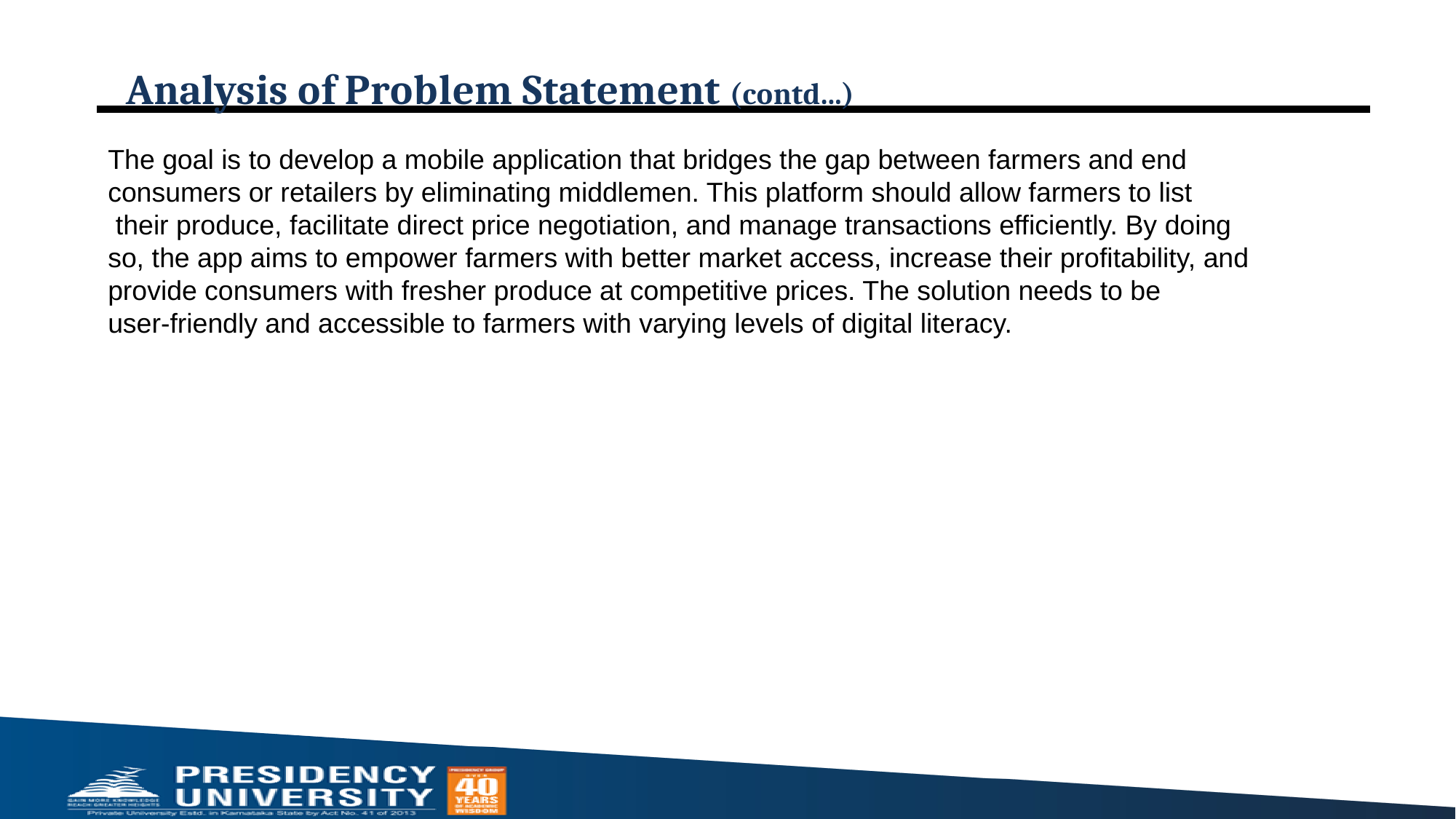

# Analysis of Problem Statement (contd...)
The goal is to develop a mobile application that bridges the gap between farmers and end consumers or retailers by eliminating middlemen. This platform should allow farmers to list
 their produce, facilitate direct price negotiation, and manage transactions efficiently. By doing
so, the app aims to empower farmers with better market access, increase their profitability, and provide consumers with fresher produce at competitive prices. The solution needs to be
user-friendly and accessible to farmers with varying levels of digital literacy.